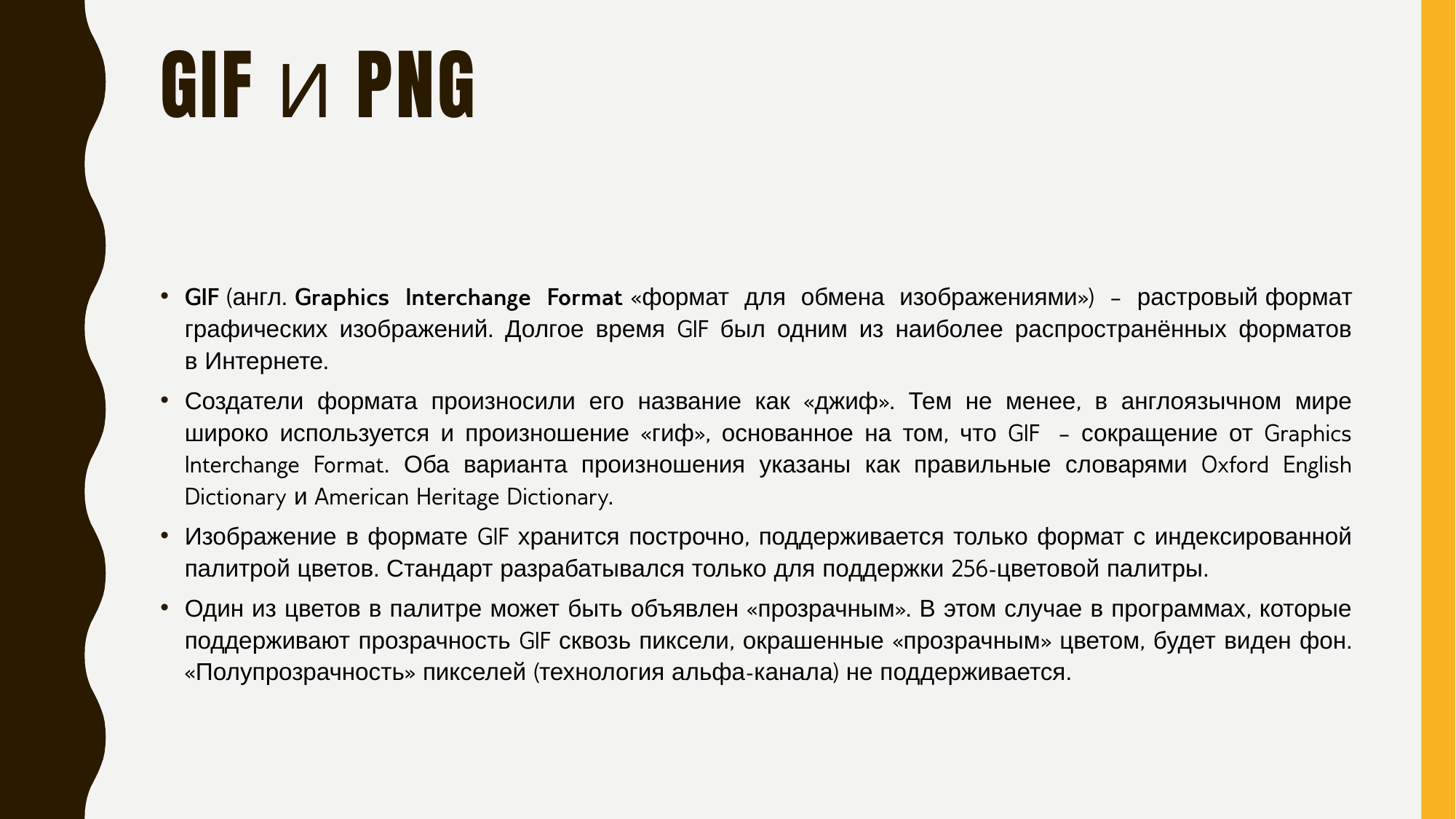

# Gif и png
GIF (англ. Graphics Interchange Format «формат для обмена изображениями») – растровый формат графических изображений. Долгое время GIF был одним из наиболее распространённых форматов в Интернете.
Создатели формата произносили его название как «джиф». Тем не менее, в англоязычном мире широко используется и произношение «гиф», основанное на том, что GIF  – сокращение от Graphics Interchange Format. Оба варианта произношения указаны как правильные словарями Oxford English Dictionary и American Heritage Dictionary.
Изображение в формате GIF хранится построчно, поддерживается только формат с индексированной палитрой цветов. Стандарт разрабатывался только для поддержки 256-цветовой палитры.
Один из цветов в палитре может быть объявлен «прозрачным». В этом случае в программах, которые поддерживают прозрачность GIF сквозь пиксели, окрашенные «прозрачным» цветом, будет виден фон. «Полупрозрачность» пикселей (технология альфа-канала) не поддерживается.